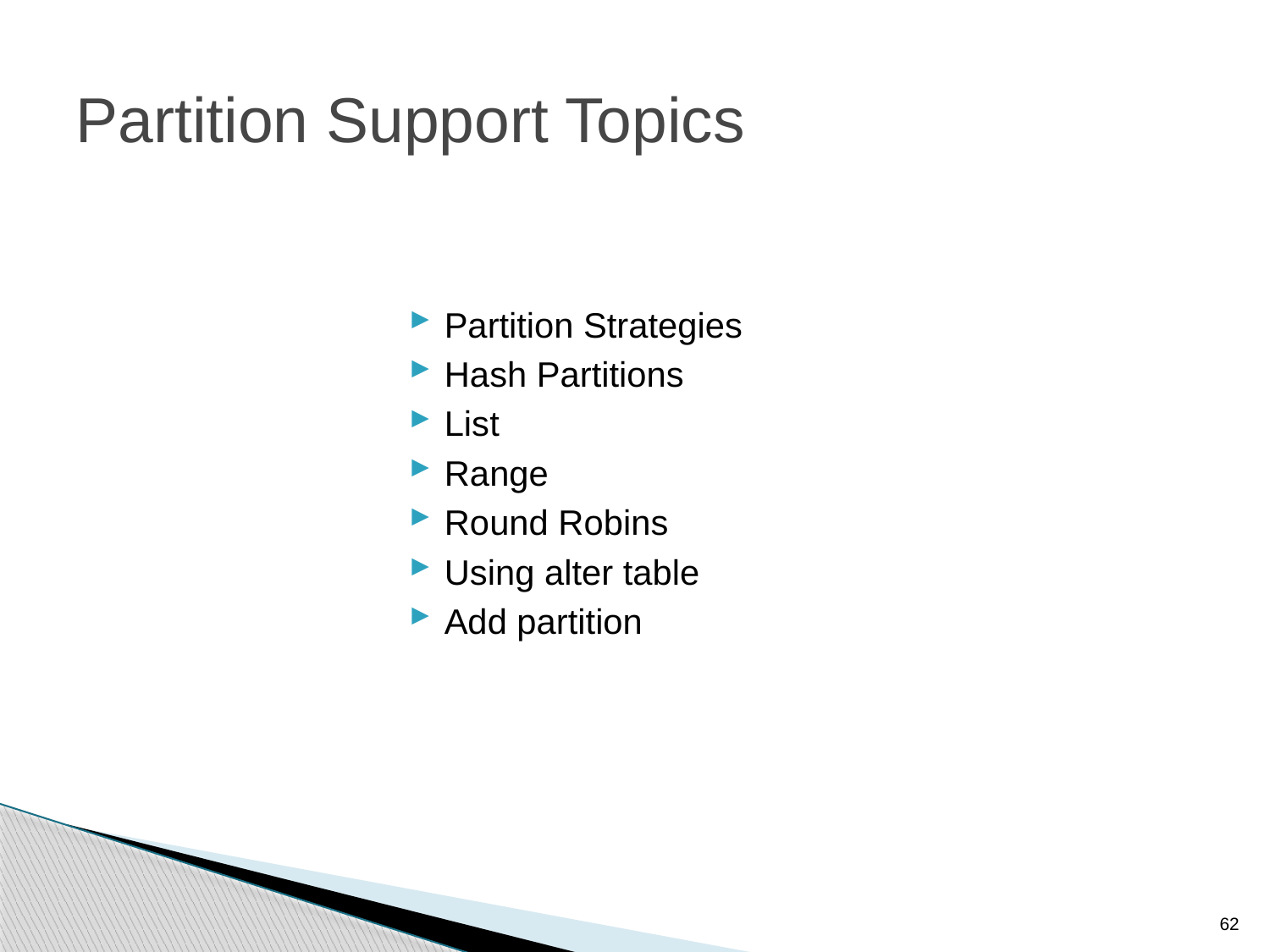

# Partition Support Topics
Partition Strategies
Hash Partitions
List
Range
Round Robins
Using alter table
Add partition
62